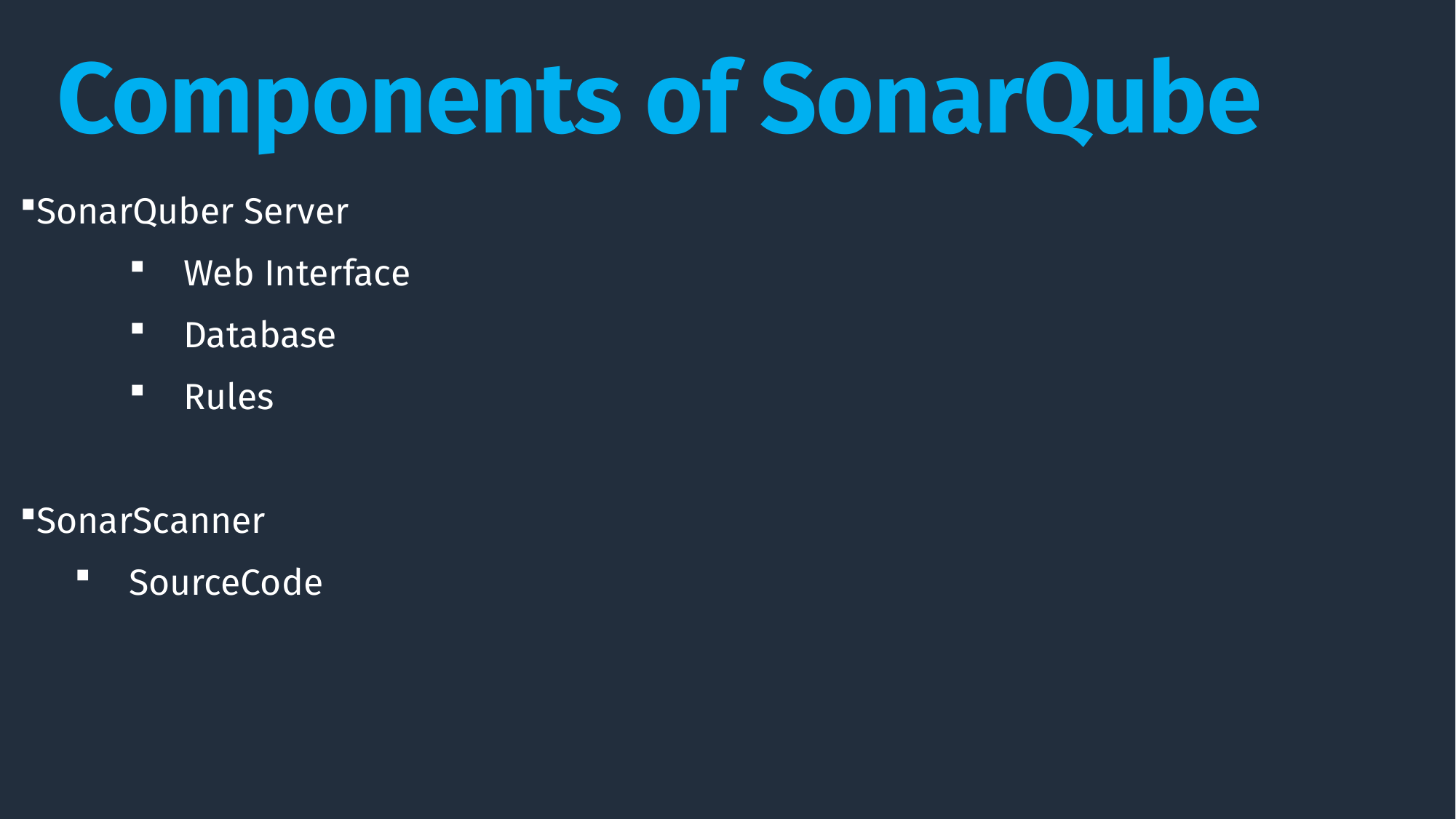

Components of SonarQube
SonarQuber Server
Web Interface
Database
Rules

SonarScanner
SourceCode